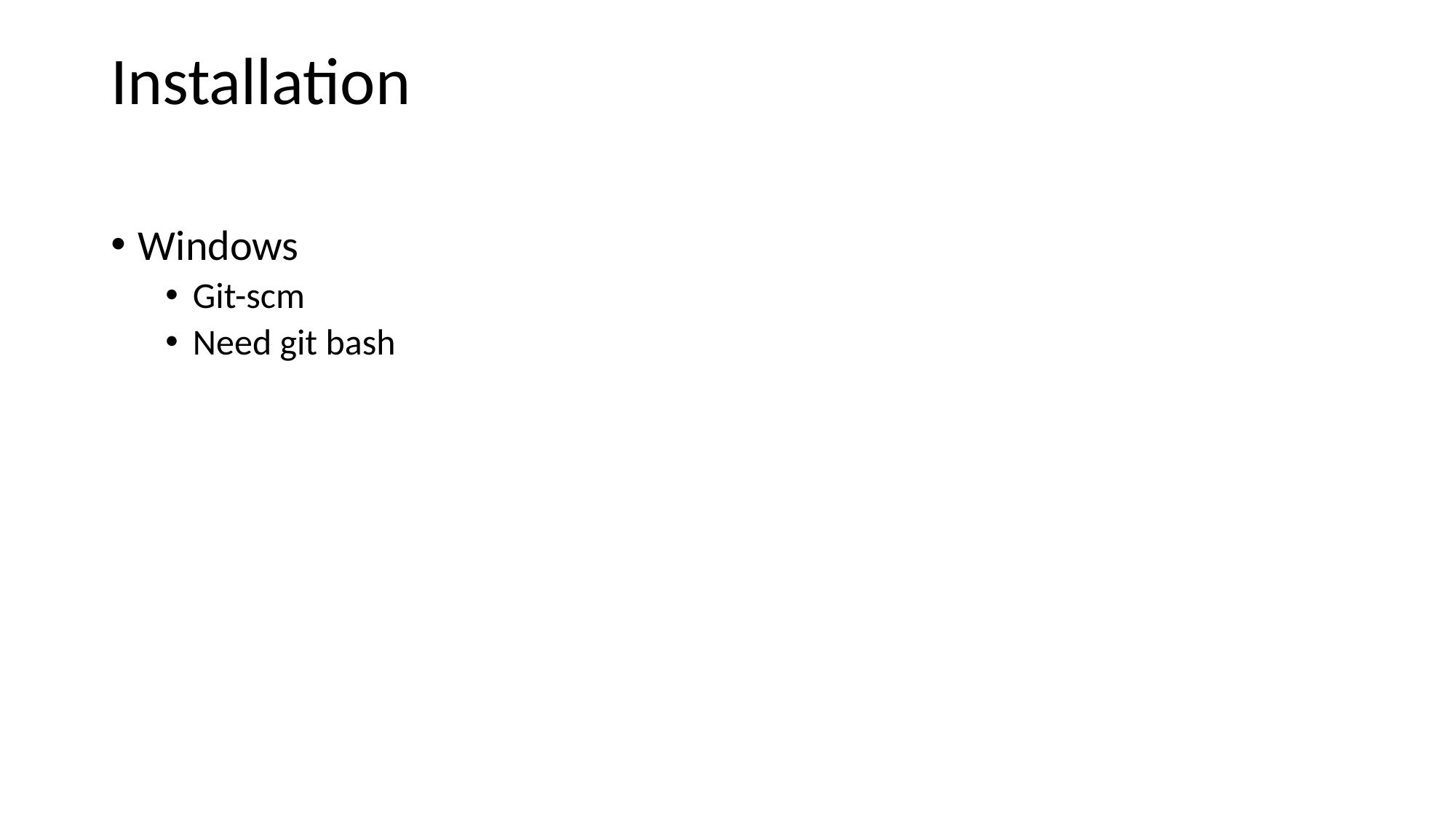

# Installation
Windows
Git-scm
Need git bash